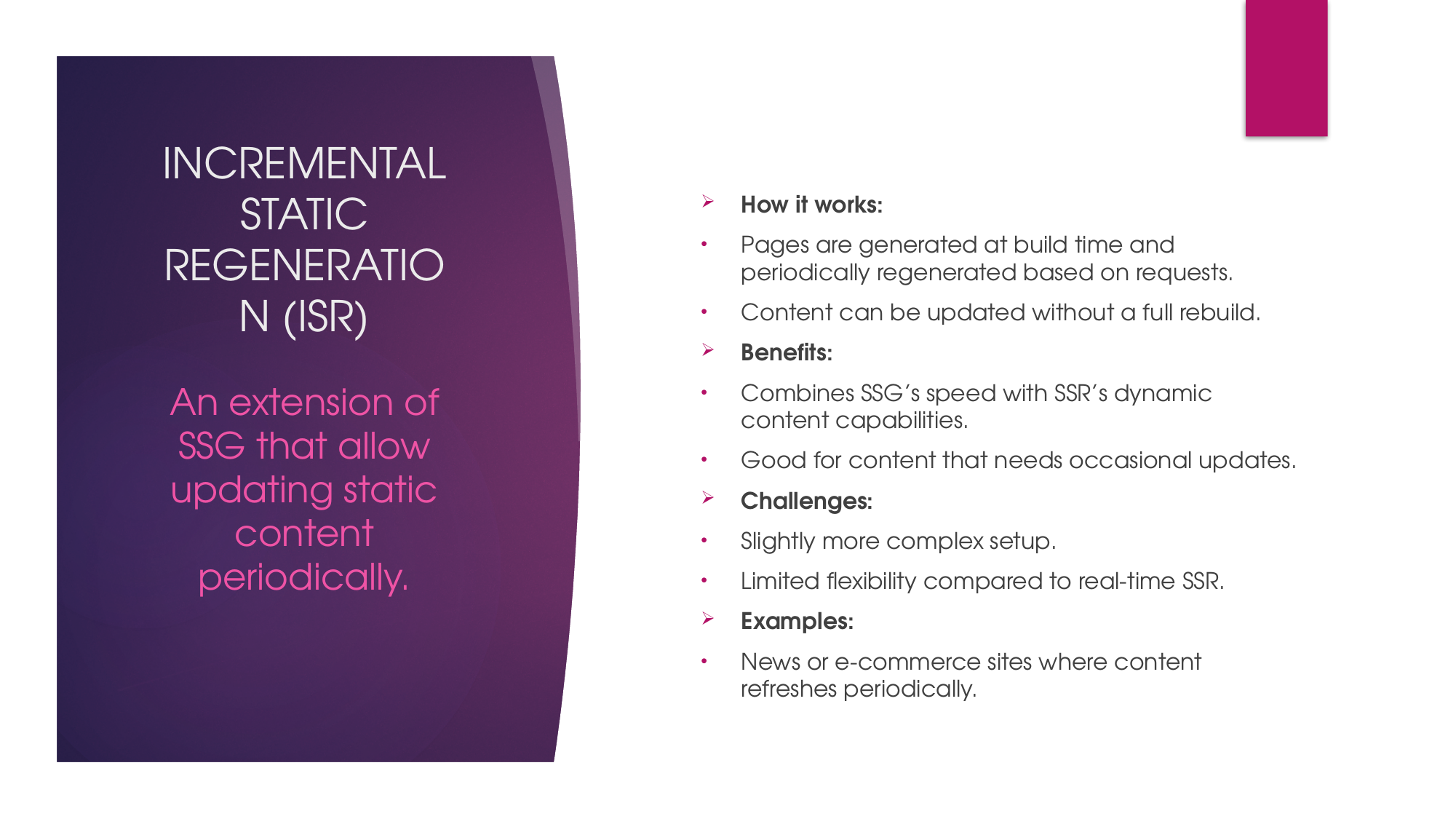

# INCREMENTAL STATIC REGENERATION (ISR)
How it works:
Pages are generated at build time and periodically regenerated based on requests.
Content can be updated without a full rebuild.
Benefits:
Combines SSG’s speed with SSR’s dynamic content capabilities.
Good for content that needs occasional updates.
Challenges:
Slightly more complex setup.
Limited flexibility compared to real-time SSR.
Examples:
News or e-commerce sites where content refreshes periodically.
An extension of SSG that allow updating static content periodically.